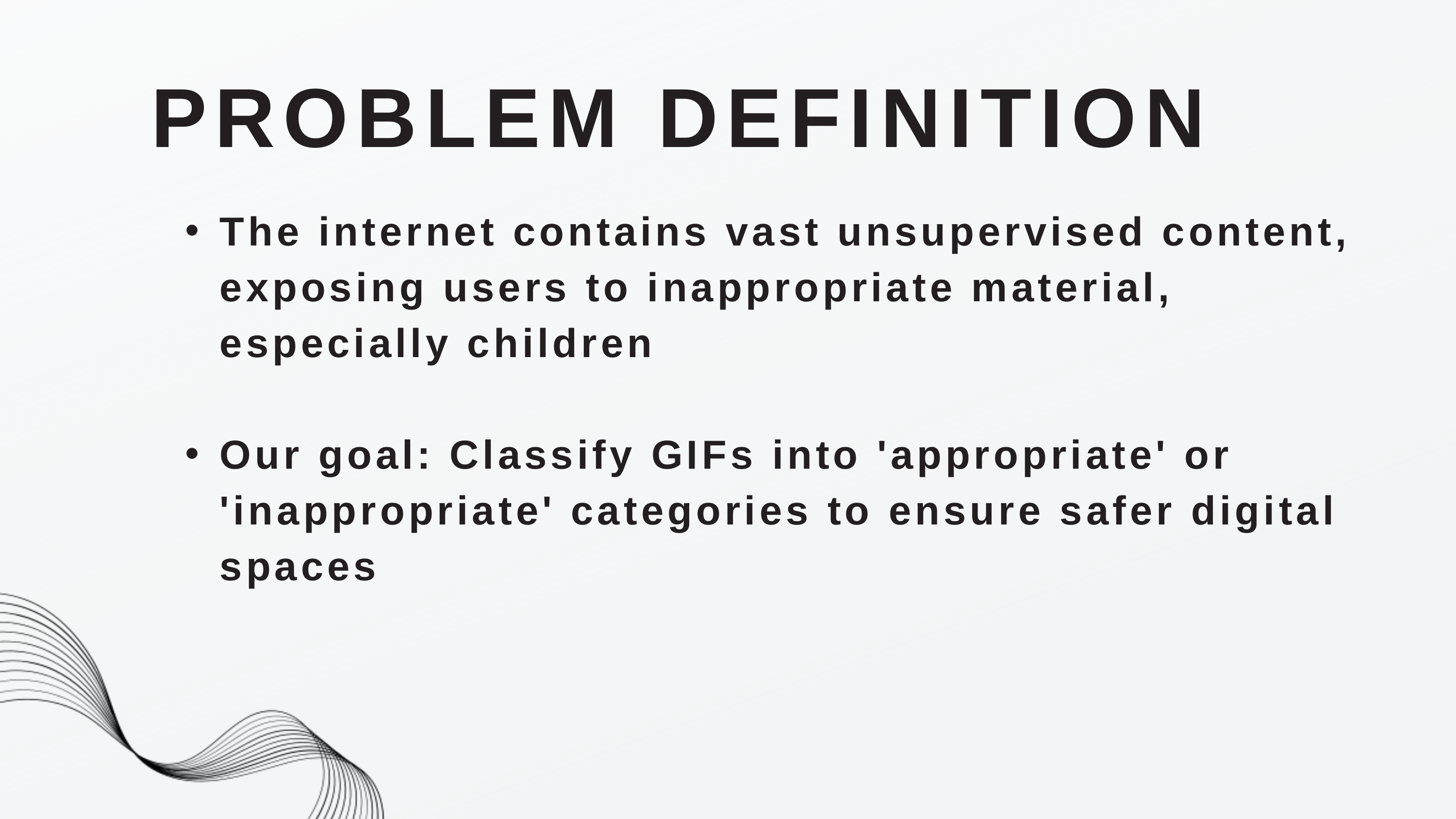

PROBLEM DEFINITION
The internet contains vast unsupervised content, exposing users to inappropriate material, especially children

Our goal: Classify GIFs into 'appropriate' or 'inappropriate' categories to ensure safer digital spaces